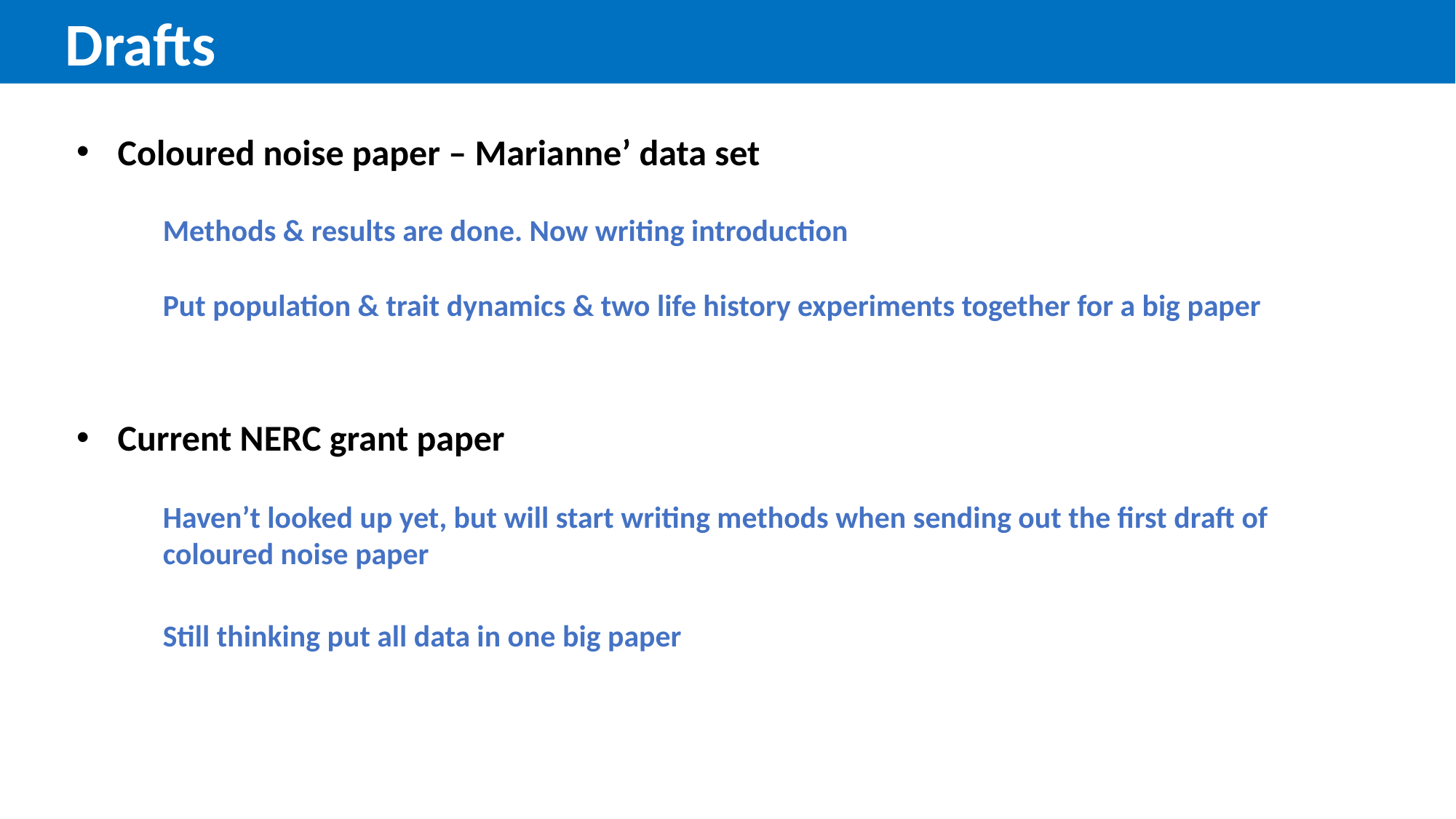

Drafts
Coloured noise paper – Marianne’ data set
Methods & results are done. Now writing introduction
Put population & trait dynamics & two life history experiments together for a big paper
Current NERC grant paper
Haven’t looked up yet, but will start writing methods when sending out the first draft of coloured noise paper
Still thinking put all data in one big paper